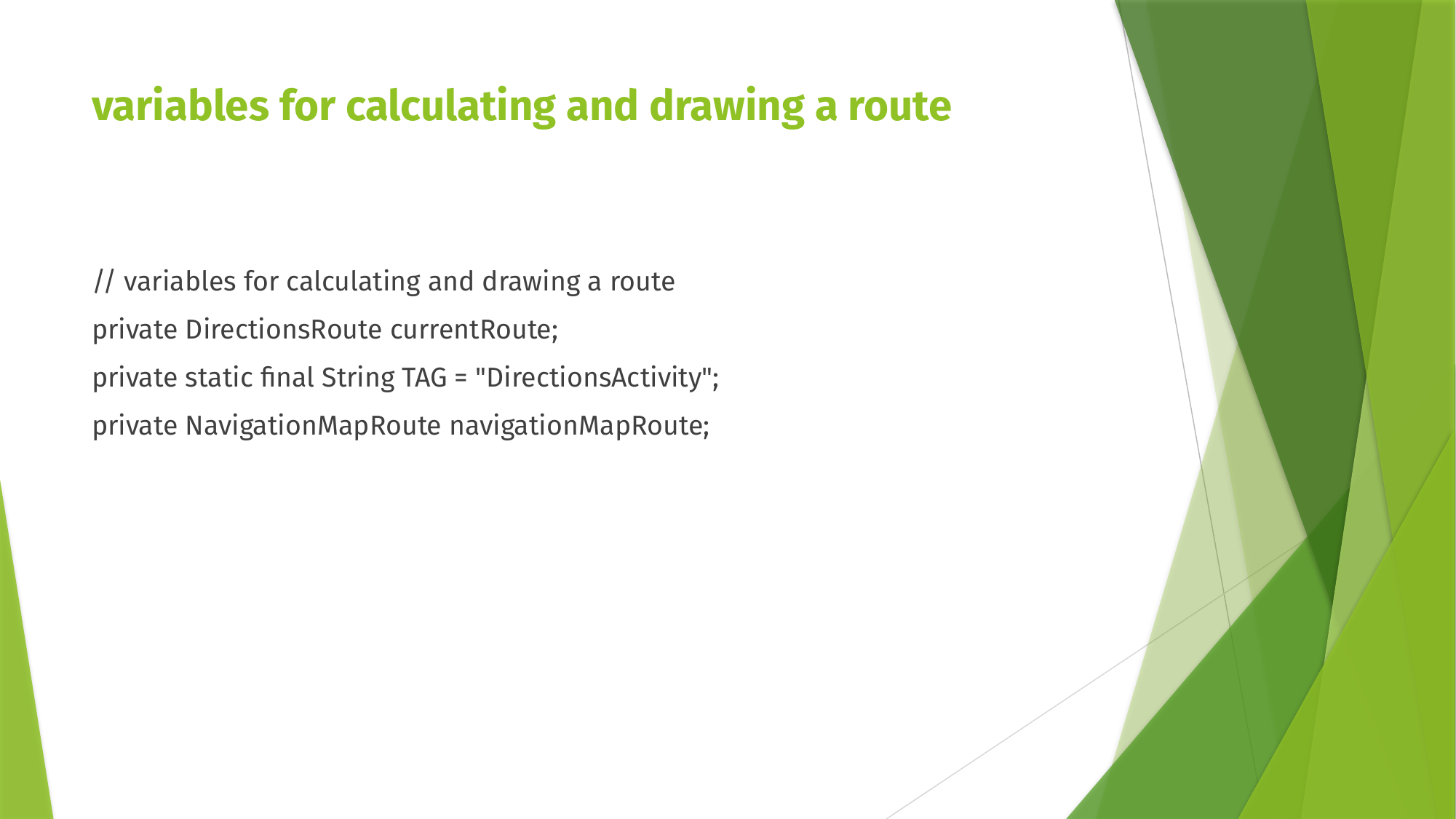

# variables for calculating and drawing a route
// variables for calculating and drawing a route
private DirectionsRoute currentRoute;
private static final String TAG = "DirectionsActivity";
private NavigationMapRoute navigationMapRoute;